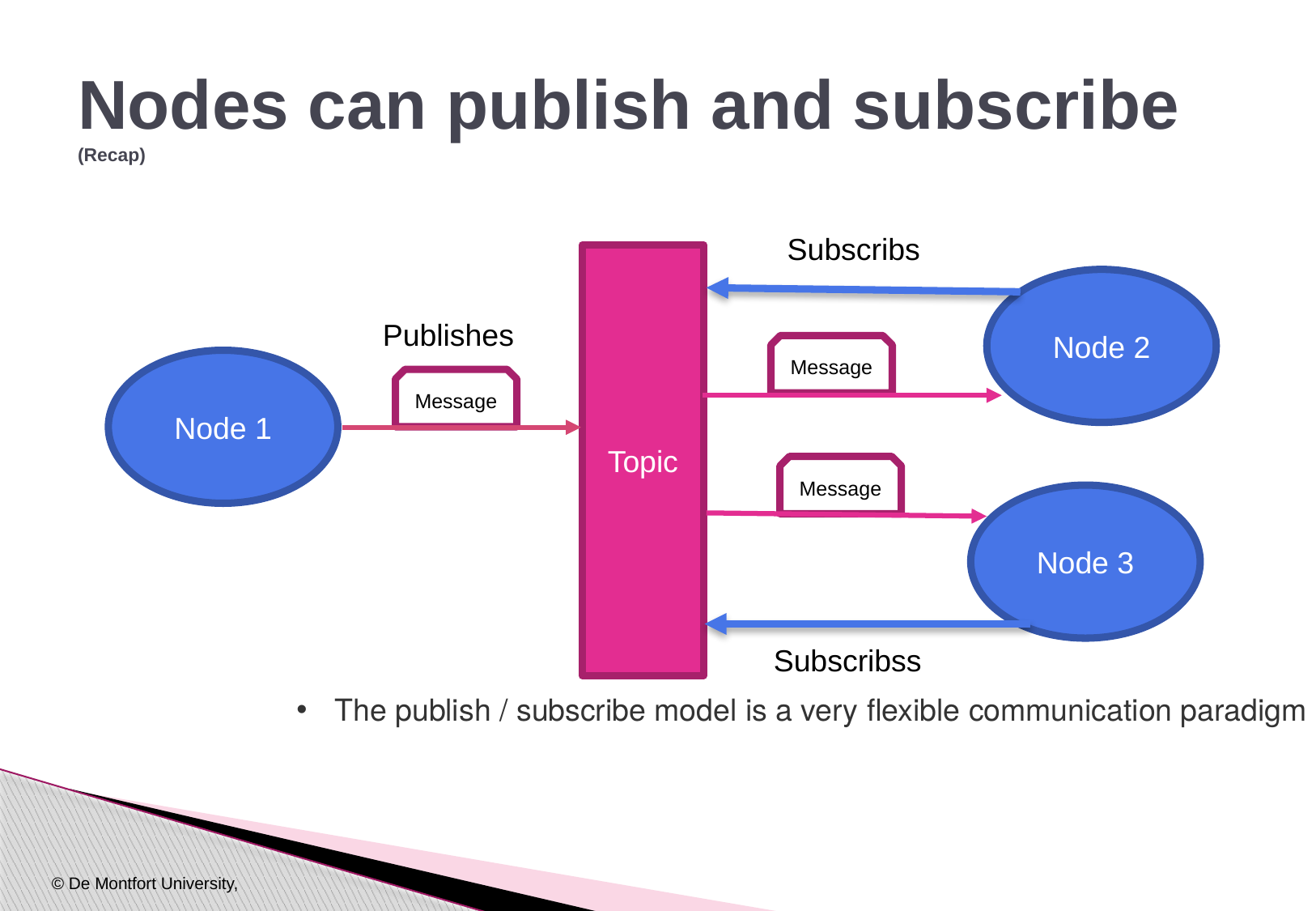

# Nodes can publish and subscribe (Recap)
Subscribs
Topic
Node 2
Publishes
Message
Node 1
Message
Message
Node 3
Subscribss
The publish / subscribe model is a very flexible communication paradigm
© De Montfort University,